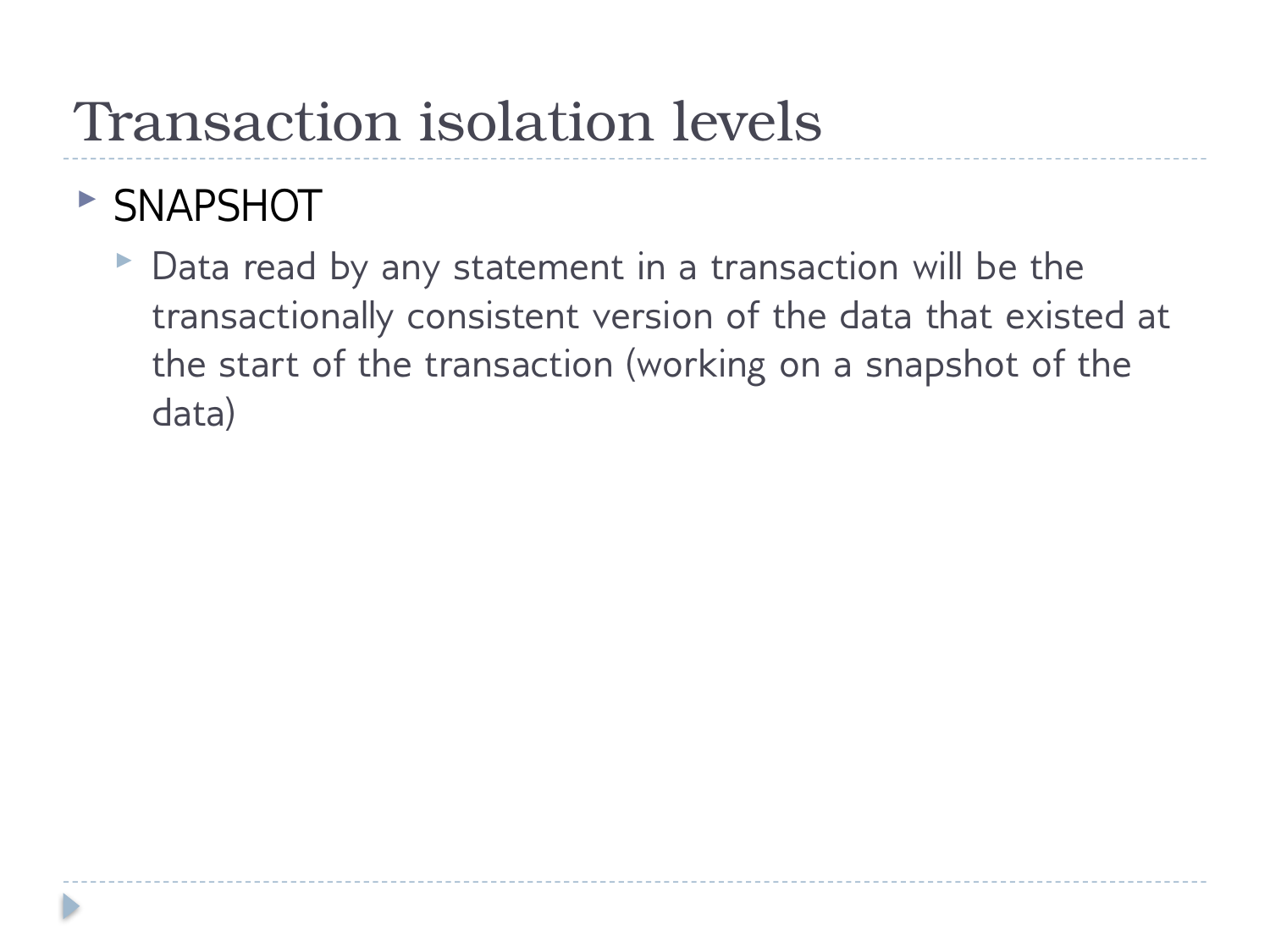

# Transaction isolation levels
SNAPSHOT
Data read by any statement in a transaction will be the transactionally consistent version of the data that existed at the start of the transaction (working on a snapshot of the data)